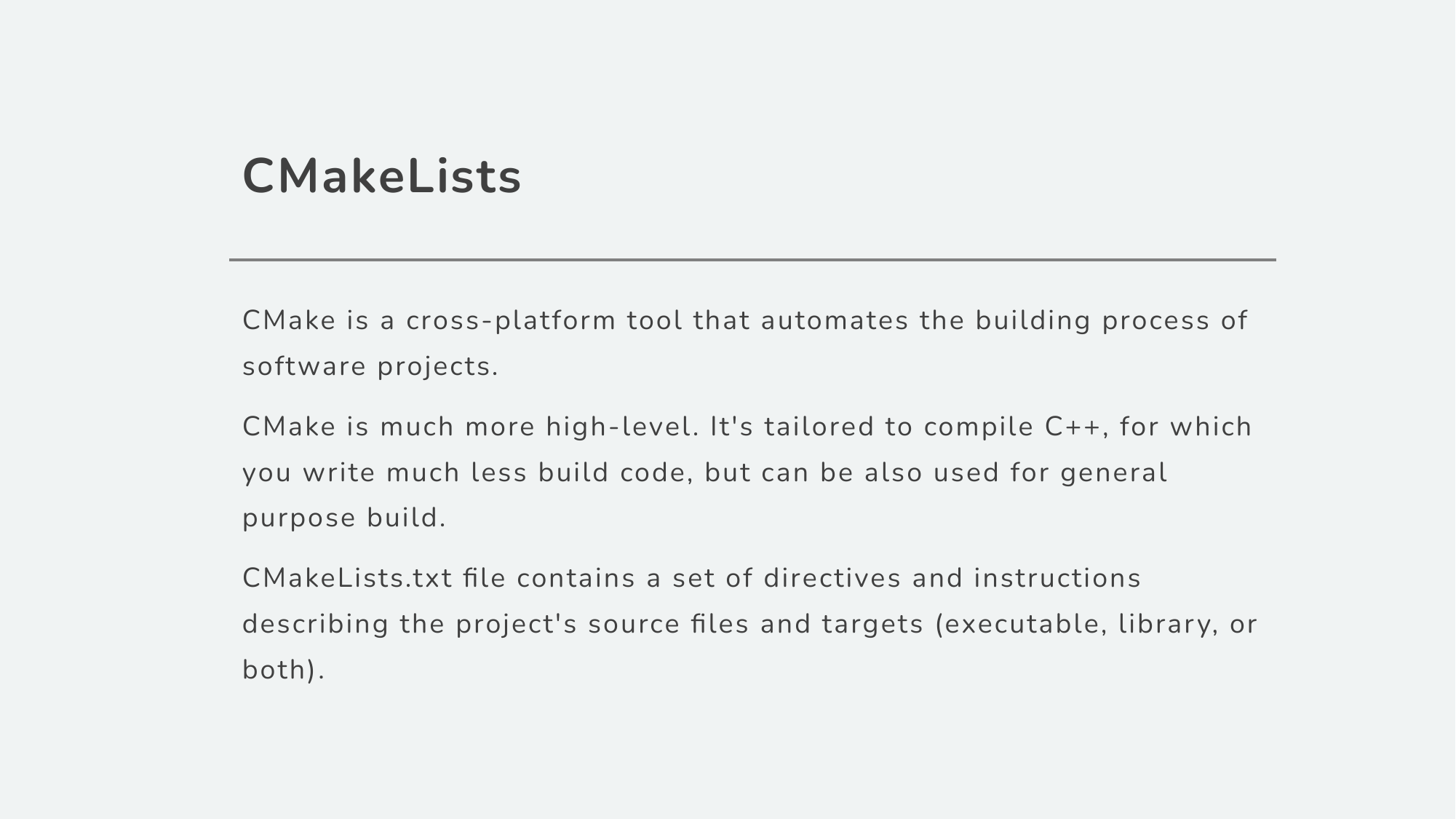

# CMakeLists
CMake is a cross-platform tool that automates the building process of software projects.
CMake is much more high-level. It's tailored to compile C++, for which you write much less build code, but can be also used for general purpose build.
CMakeLists.txt file contains a set of directives and instructions describing the project's source files and targets (executable, library, or both).